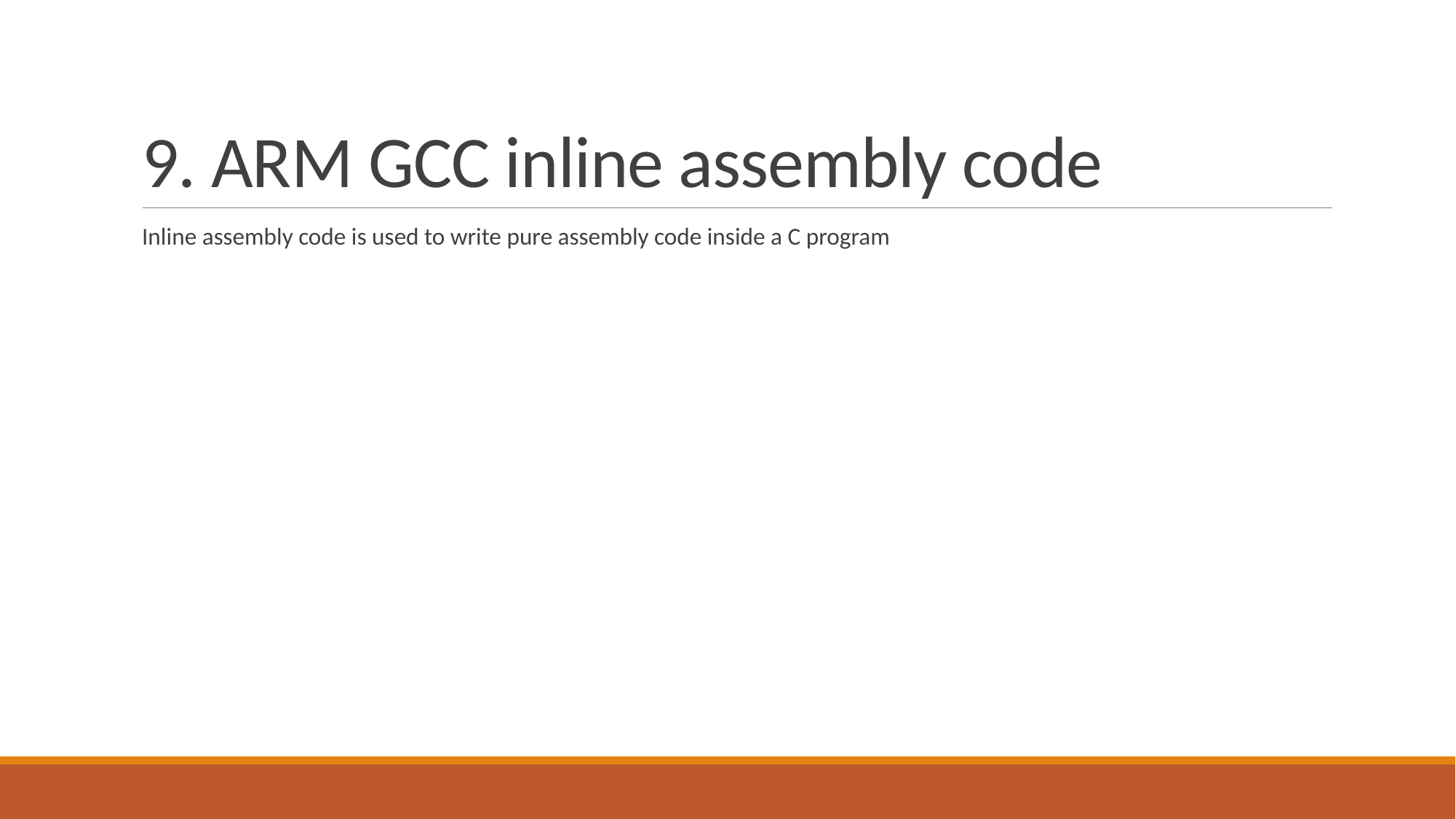

# 9. ARM GCC inline assembly code
Inline assembly code is used to write pure assembly code inside a C program